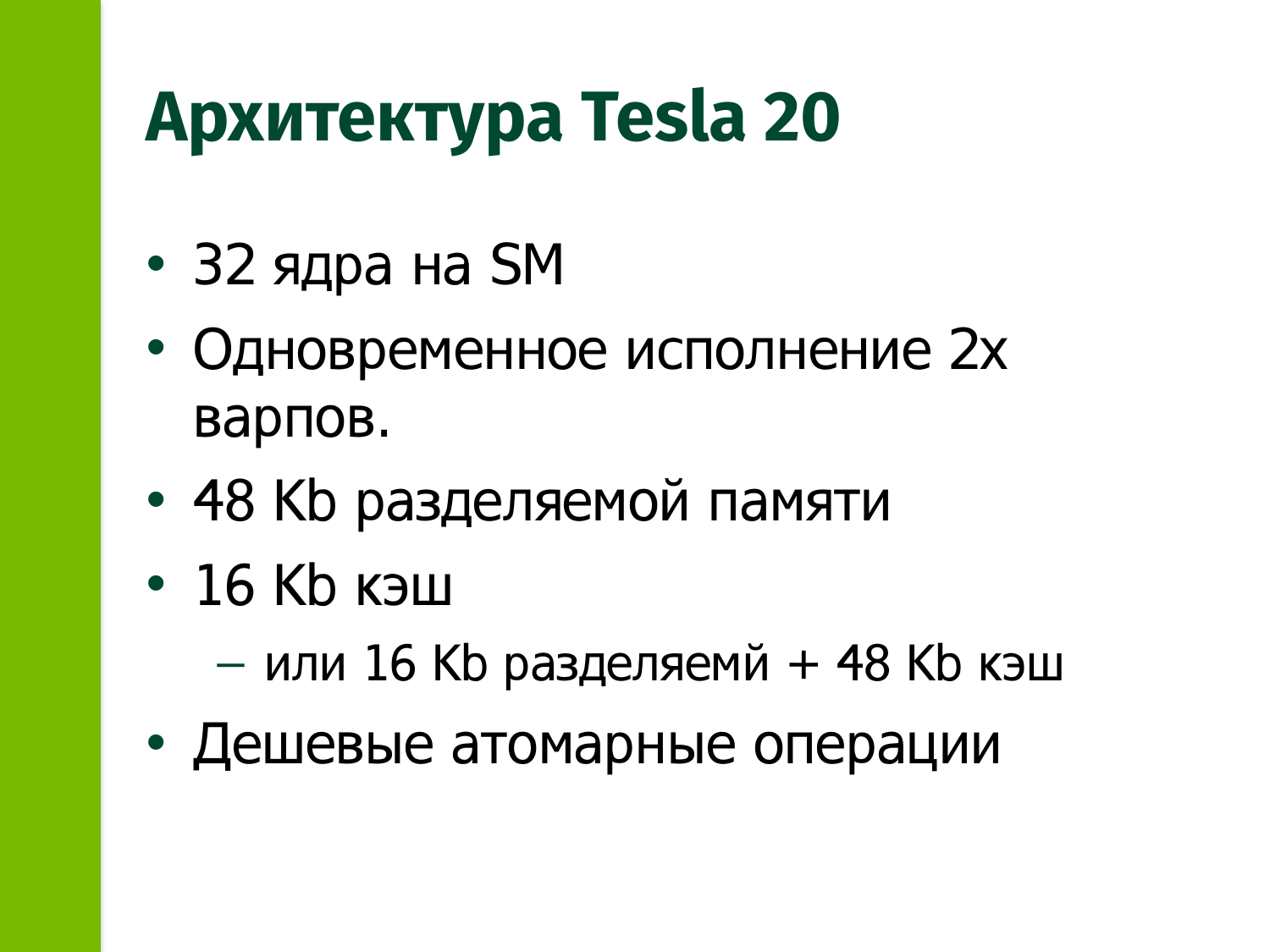

# Архитектура Tesla 20
32 ядра на SM
Одновременное исполнение 2х варпов.
48 Kb разделяемой памяти
16 Kb кэш
или 16 Kb разделяемй + 48 Kb кэш
Дешевые атомарные операции